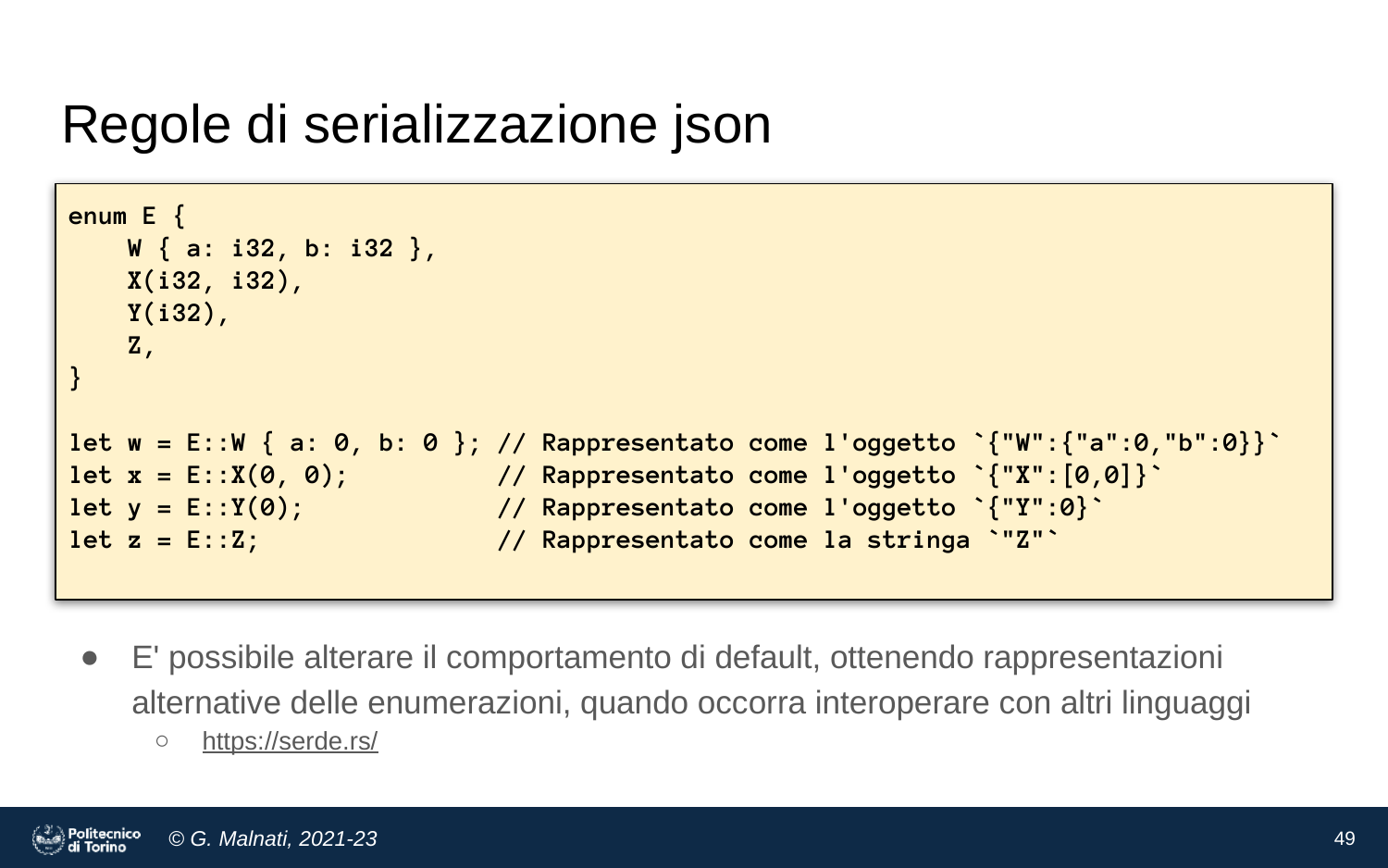

# Regole di serializzazione json
enum E {
    W { a: i32, b: i32 },
    X(i32, i32),
    Y(i32),
    Z,
}

let w = E::W { a: 0, b: 0 }; // Rappresentato come l'oggetto `{"W":{"a":0,"b":0}}`
let x = E::X(0, 0);          // Rappresentato come l'oggetto `{"X":[0,0]}`
let y = E::Y(0);             // Rappresentato come l'oggetto `{"Y":0}`
let z = E::Z;                // Rappresentato come la stringa `"Z"`

E' possibile alterare il comportamento di default, ottenendo rappresentazioni alternative delle enumerazioni, quando occorra interoperare con altri linguaggi
https://serde.rs/
49